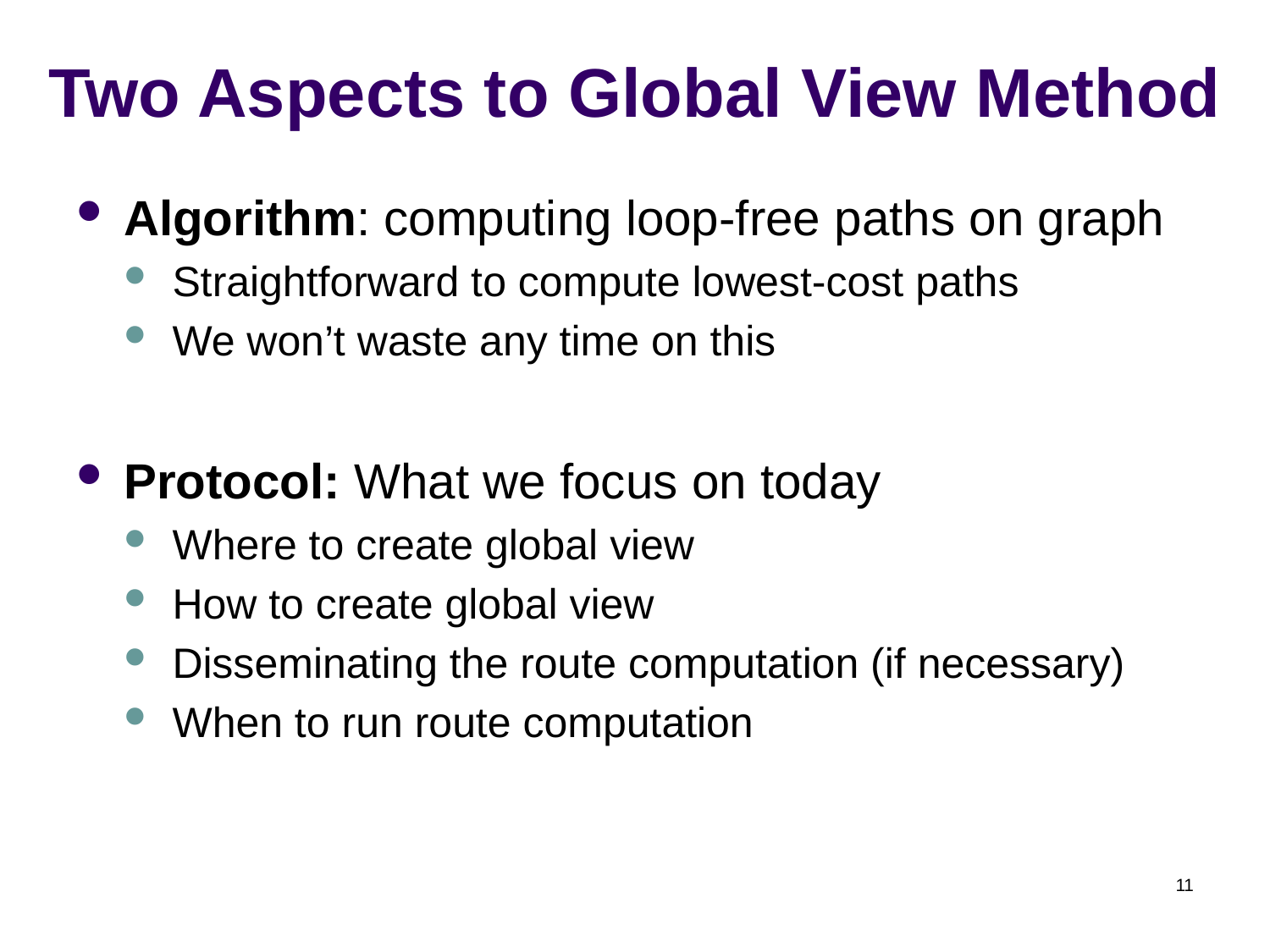

# Two Aspects to Global View Method
Algorithm: computing loop-free paths on graph
Straightforward to compute lowest-cost paths
We won’t waste any time on this

Protocol: What we focus on today
Where to create global view
How to create global view
Disseminating the route computation (if necessary)
When to run route computation
11